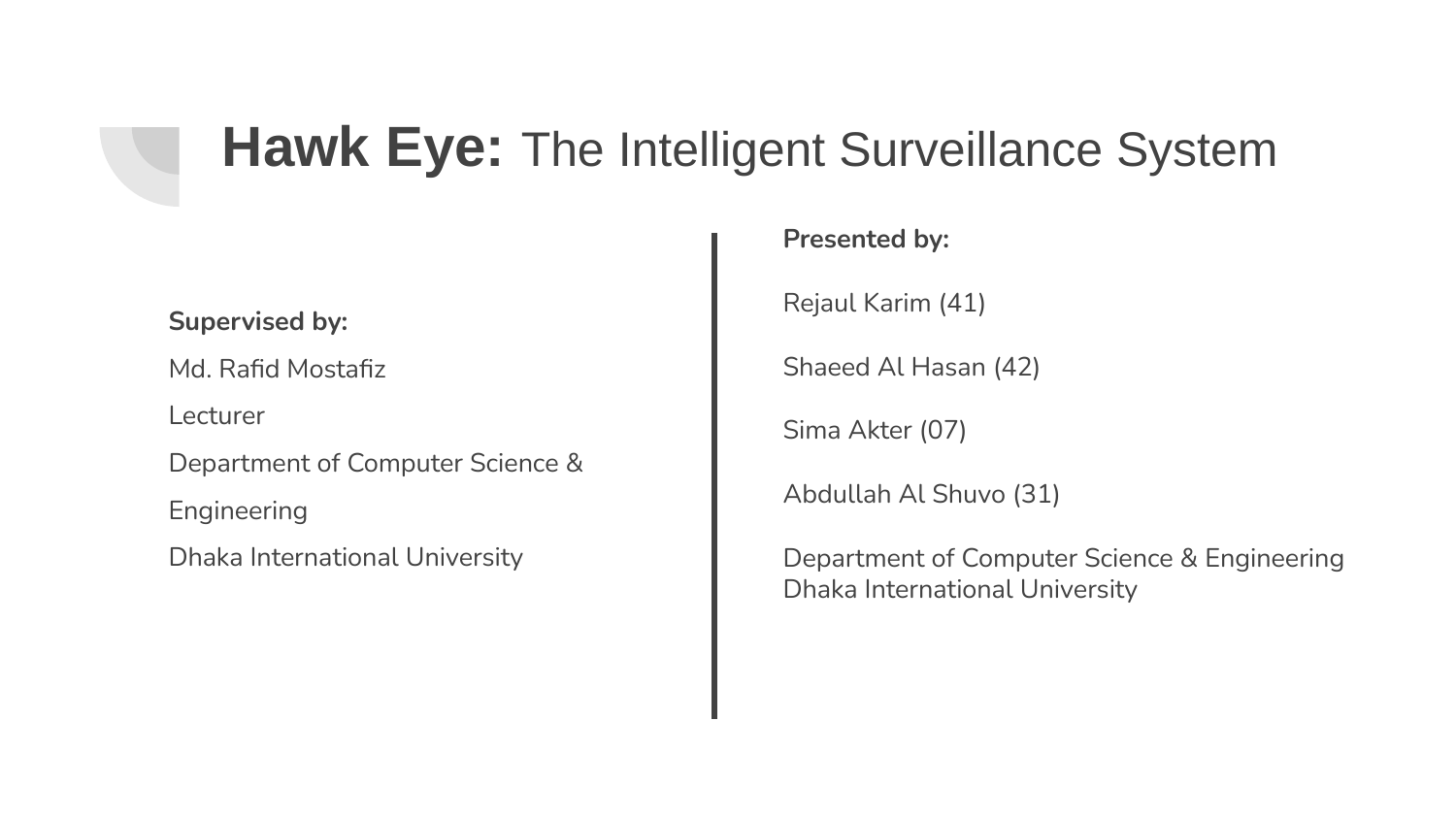

# Hawk Eye: The Intelligent Surveillance System
Presented by:
Rejaul Karim (41)
Shaeed Al Hasan (42)
Sima Akter (07)
Abdullah Al Shuvo (31)
Department of Computer Science & Engineering
Dhaka International University
Supervised by:
Md. Rafid Mostafiz
Lecturer
Department of Computer Science & Engineering
Dhaka International University